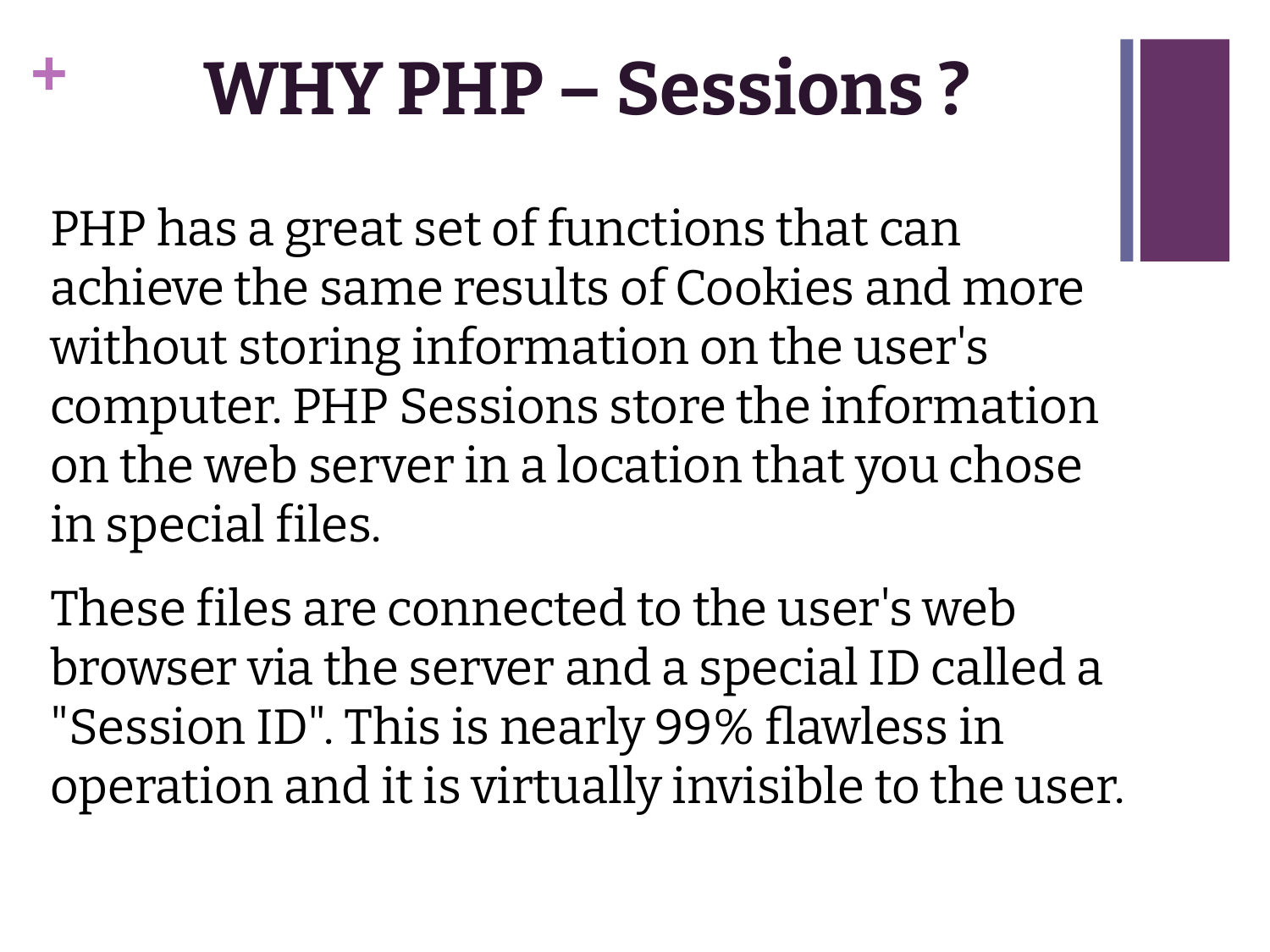

WHY PHP – Sessions ?

PHP has a great set of functions that can achieve the same results of Cookies and more without storing information on the user's computer. PHP Sessions store the information on the web server in a location that you chose in special files.
These files are connected to the user's web browser via the server and a special ID called a "Session ID". This is nearly 99% flawless in operation and it is virtually invisible to the user.